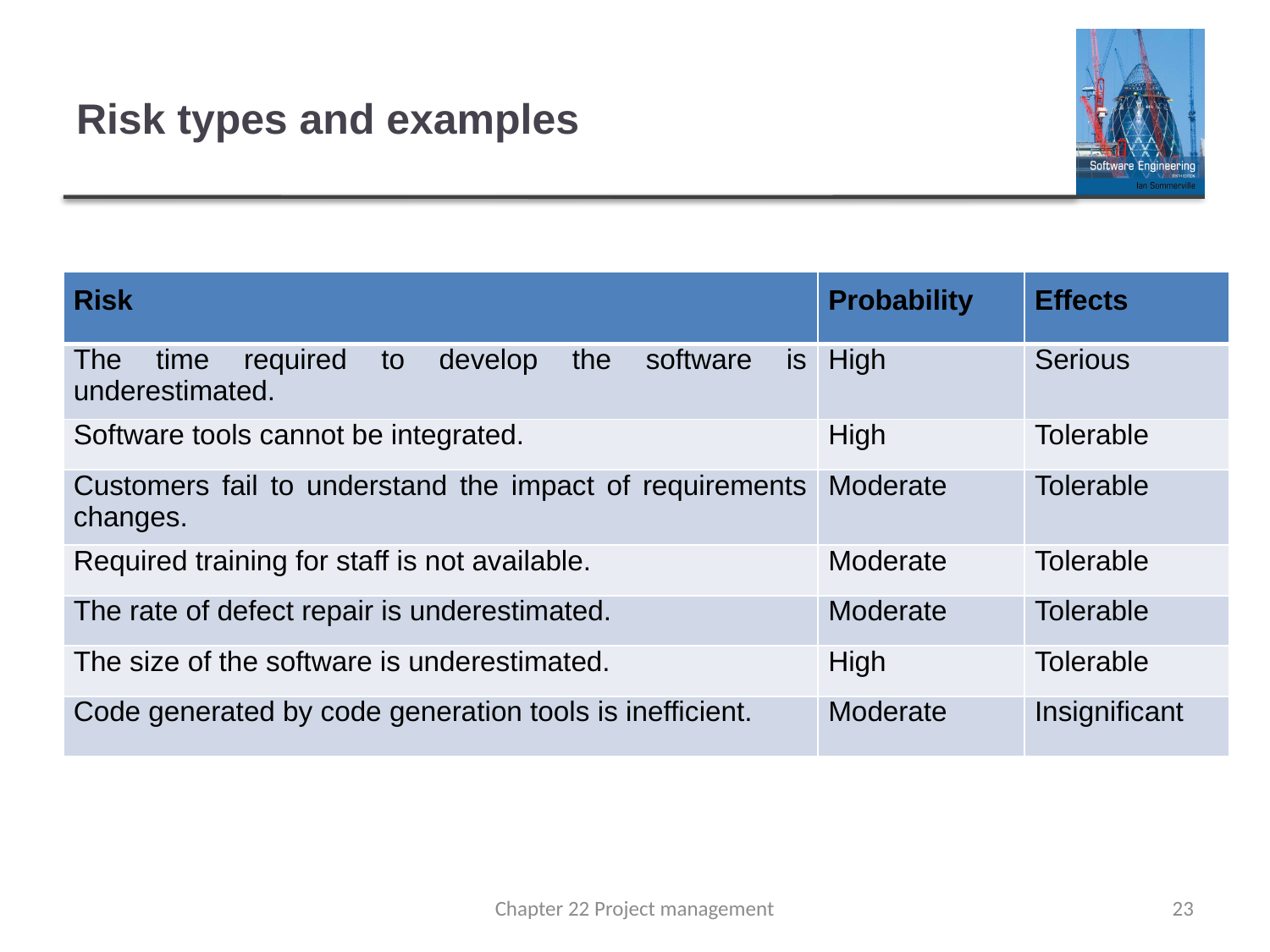

# Risk types and examples
| Risk | Probability | Effects |
| --- | --- | --- |
| The time required to develop the software is underestimated. | High | Serious |
| Software tools cannot be integrated. | High | Tolerable |
| Customers fail to understand the impact of requirements changes. | Moderate | Tolerable |
| Required training for staff is not available. | Moderate | Tolerable |
| The rate of defect repair is underestimated. | Moderate | Tolerable |
| The size of the software is underestimated. | High | Tolerable |
| Code generated by code generation tools is inefficient. | Moderate | Insignificant |
Chapter 22 Project management
23